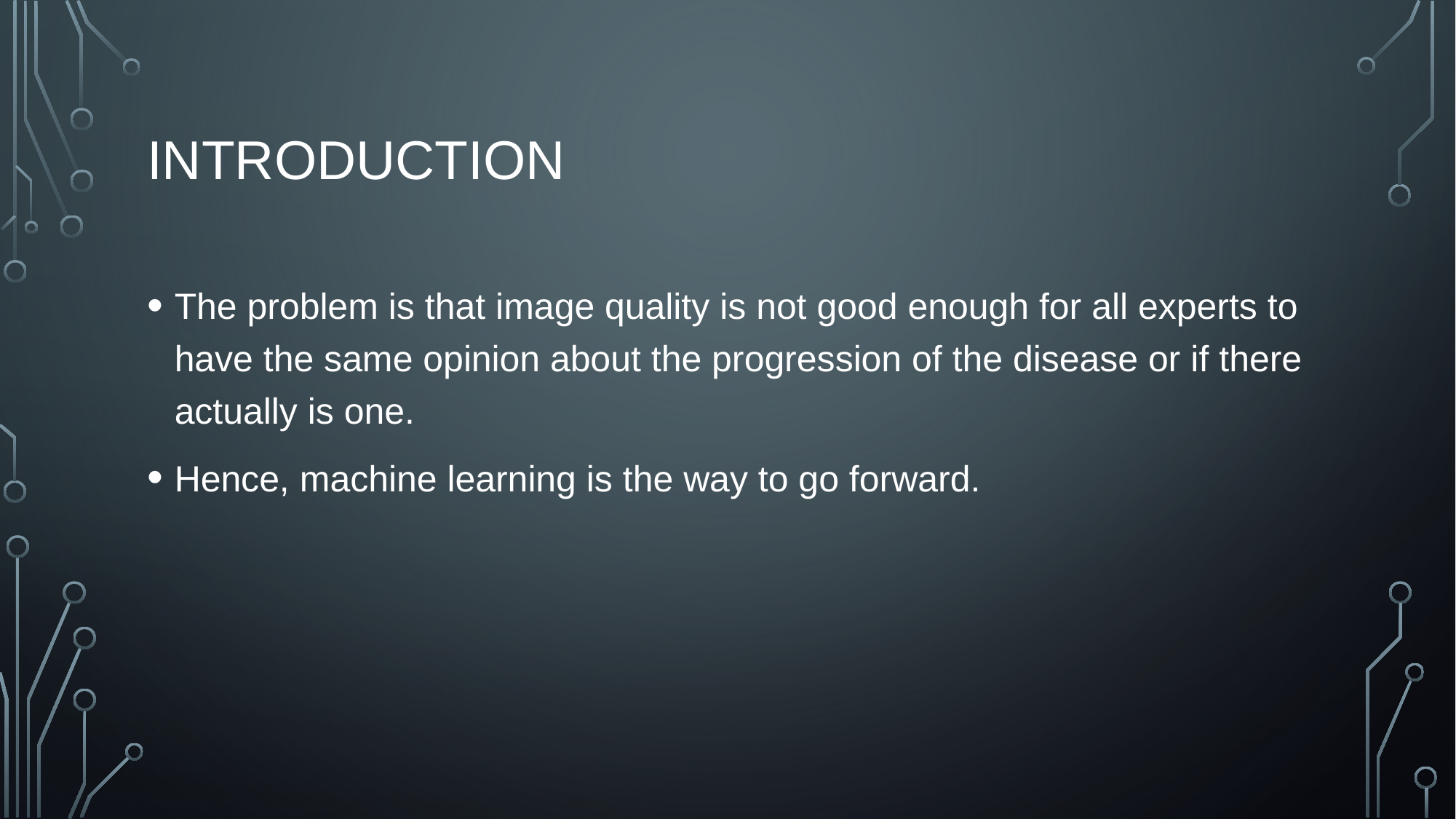

# Introduction
The problem is that image quality is not good enough for all experts to have the same opinion about the progression of the disease or if there actually is one.
Hence, machine learning is the way to go forward.